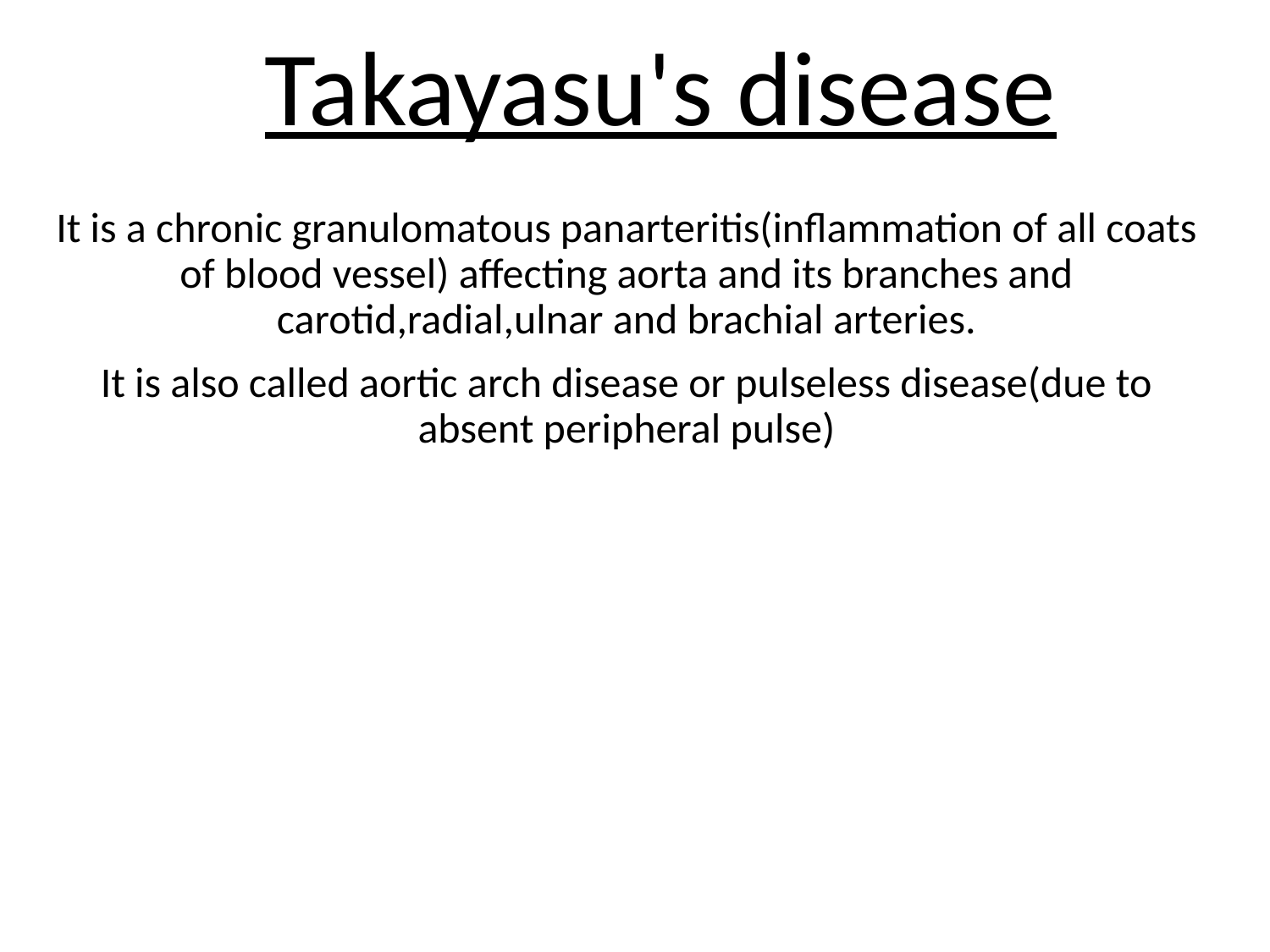

# Takayasu's disease
It is a chronic granulomatous panarteritis(inflammation of all coats of blood vessel) affecting aorta and its branches and carotid,radial,ulnar and brachial arteries.
It is also called aortic arch disease or pulseless disease(due to absent peripheral pulse)